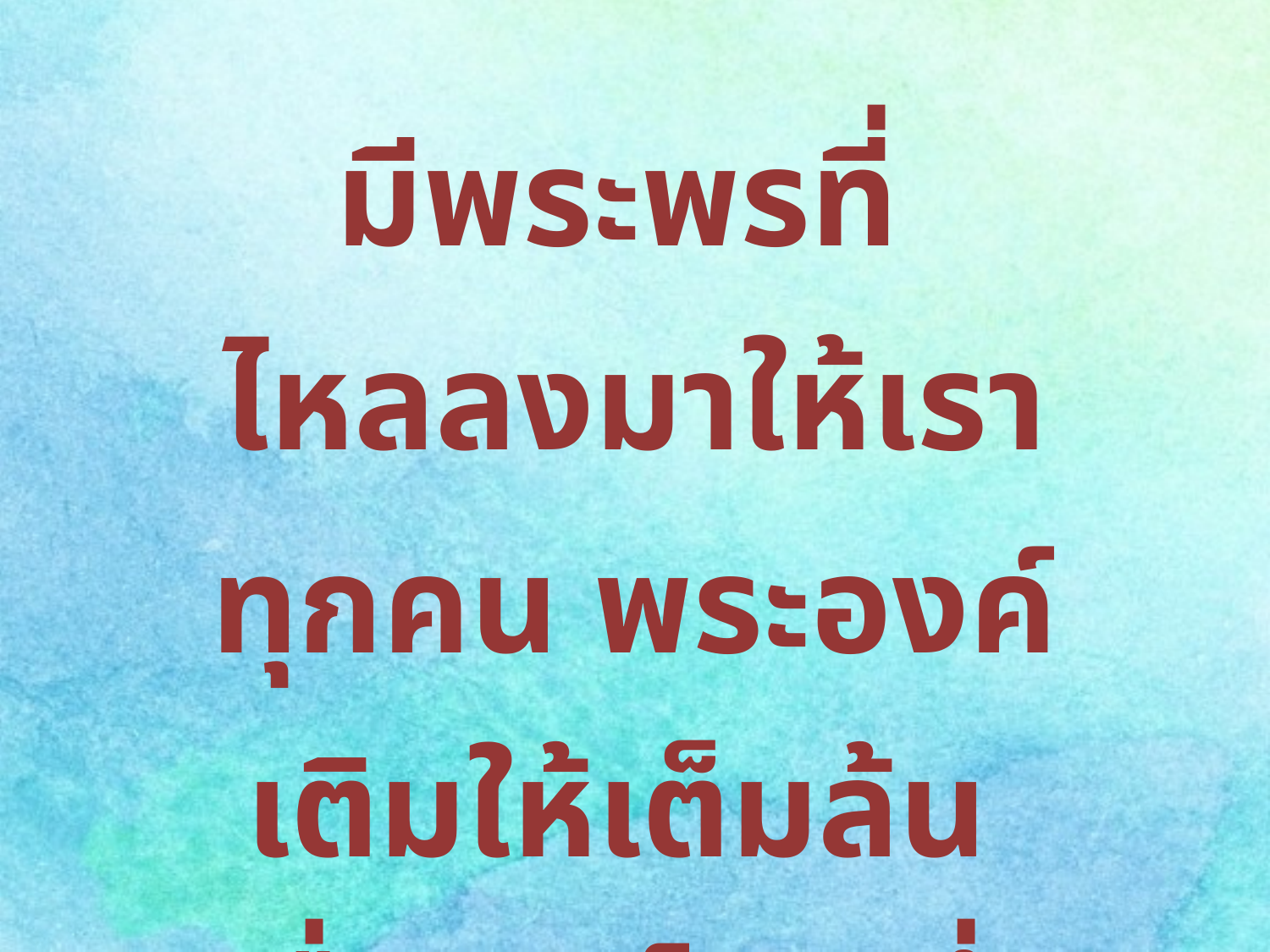

มีพระพรที่
ไหลลงมาให้เราทุกคน พระองค์เติมให้เต็มล้น
เมื่อเราเป็นหนึ่งเดียว